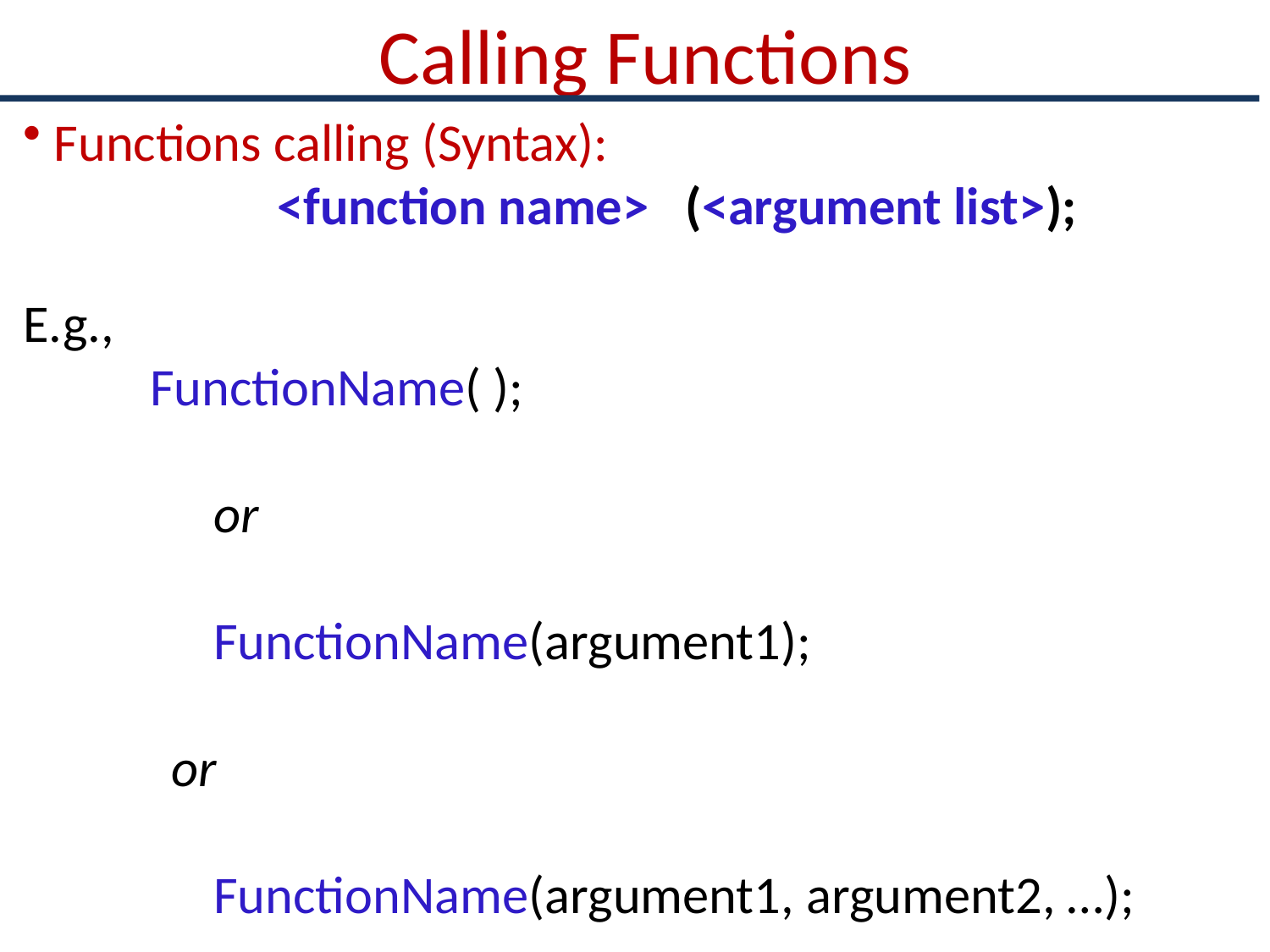

# Calling Functions

 Functions calling (Syntax):
		<function name>   (<argument list>);

E.g.,
	FunctionName( );
	or
	FunctionName(argument1);
       or
	FunctionName(argument1, argument2, …);